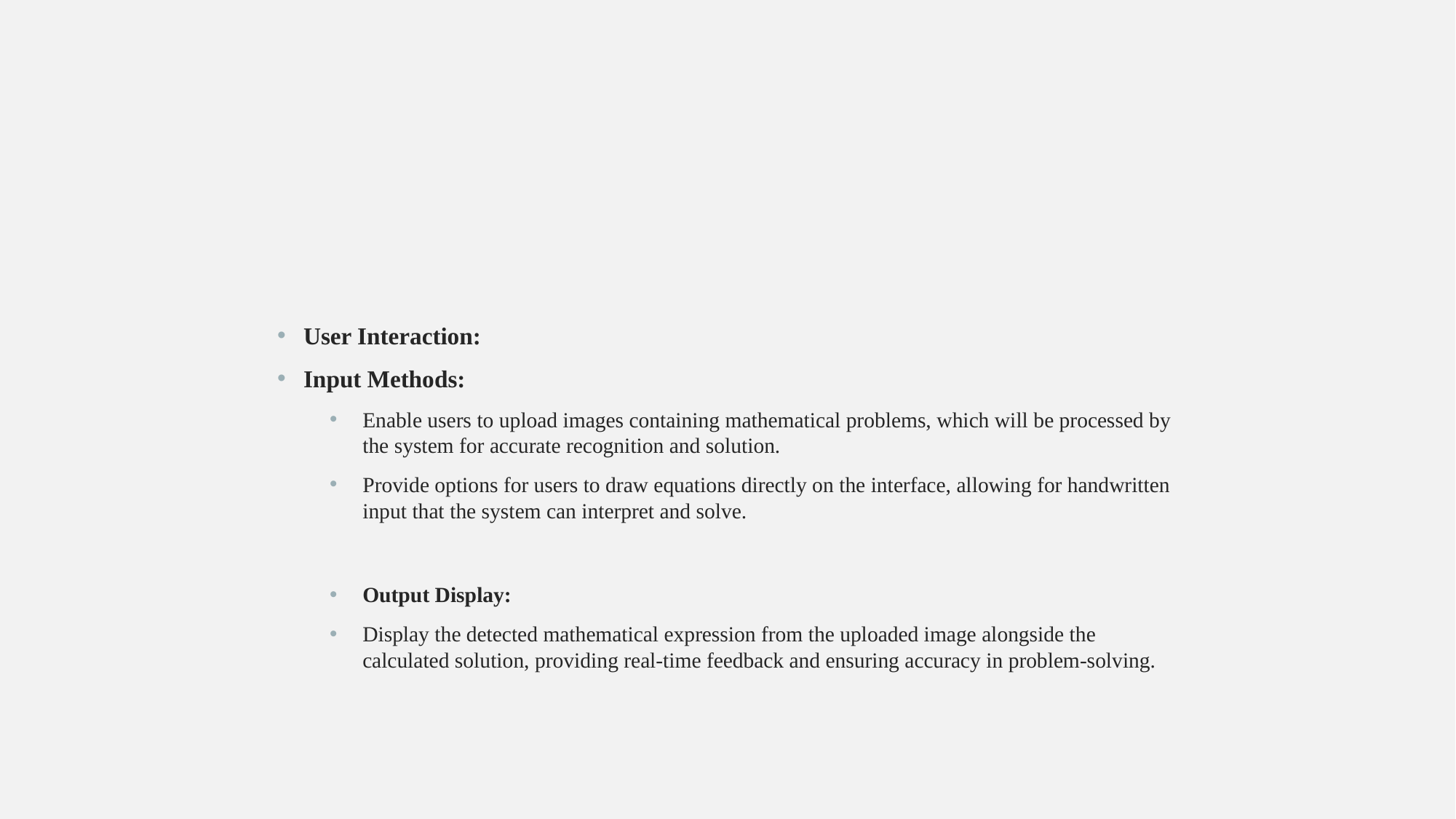

User Interaction:
Input Methods:
Enable users to upload images containing mathematical problems, which will be processed by the system for accurate recognition and solution.
Provide options for users to draw equations directly on the interface, allowing for handwritten input that the system can interpret and solve.

Output Display:
Display the detected mathematical expression from the uploaded image alongside the calculated solution, providing real-time feedback and ensuring accuracy in problem-solving.